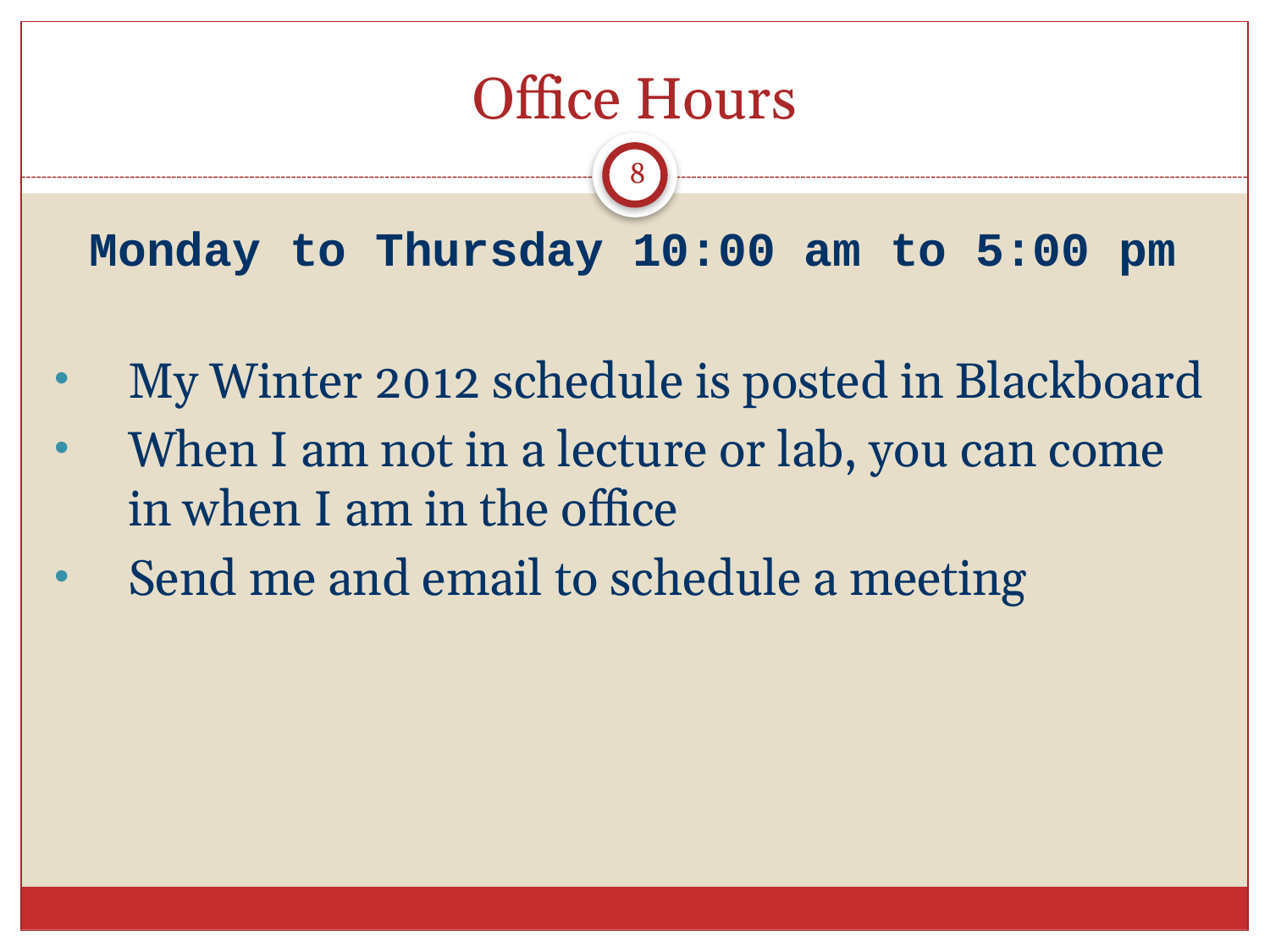

# Office Hours
8
Monday to Thursday 10:00 am to 5:00 pm

My Winter 2012 schedule is posted in Blackboard
When I am not in a lecture or lab, you can come in when I am in the office
Send me and email to schedule a meeting